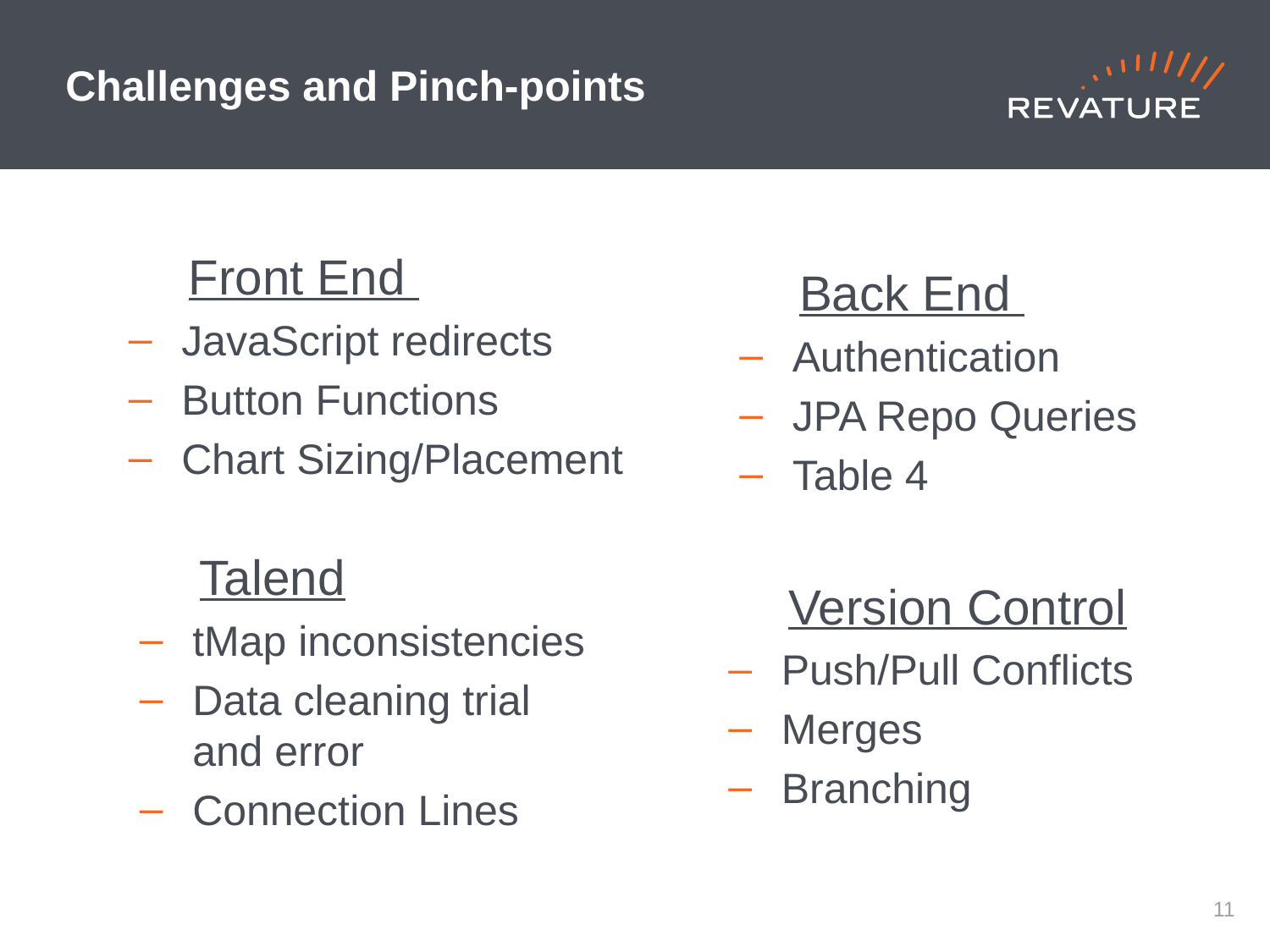

# Challenges and Pinch-points
	Front End
JavaScript redirects
Button Functions
Chart Sizing/Placement
	Back End
Authentication
JPA Repo Queries
Table 4

	Talend
tMap inconsistencies
Data cleaning trial and error
Connection Lines

	Version Control
Push/Pull Conflicts
Merges
Branching

11